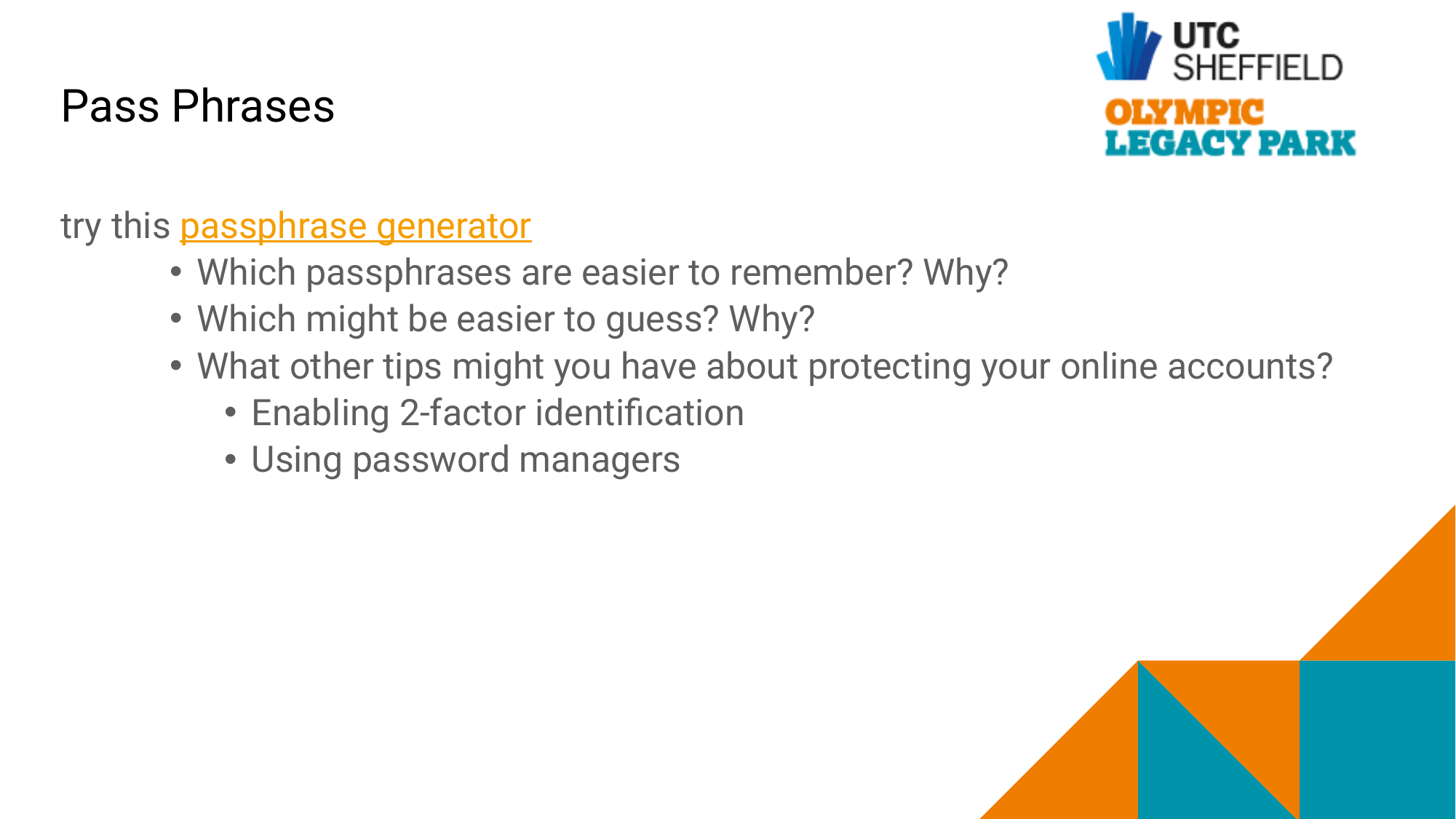

# Pass Phrases
try this passphrase generator
Which passphrases are easier to remember? Why?
Which might be easier to guess? Why?
What other tips might you have about protecting your online accounts?
Enabling 2-factor identification
Using password managers